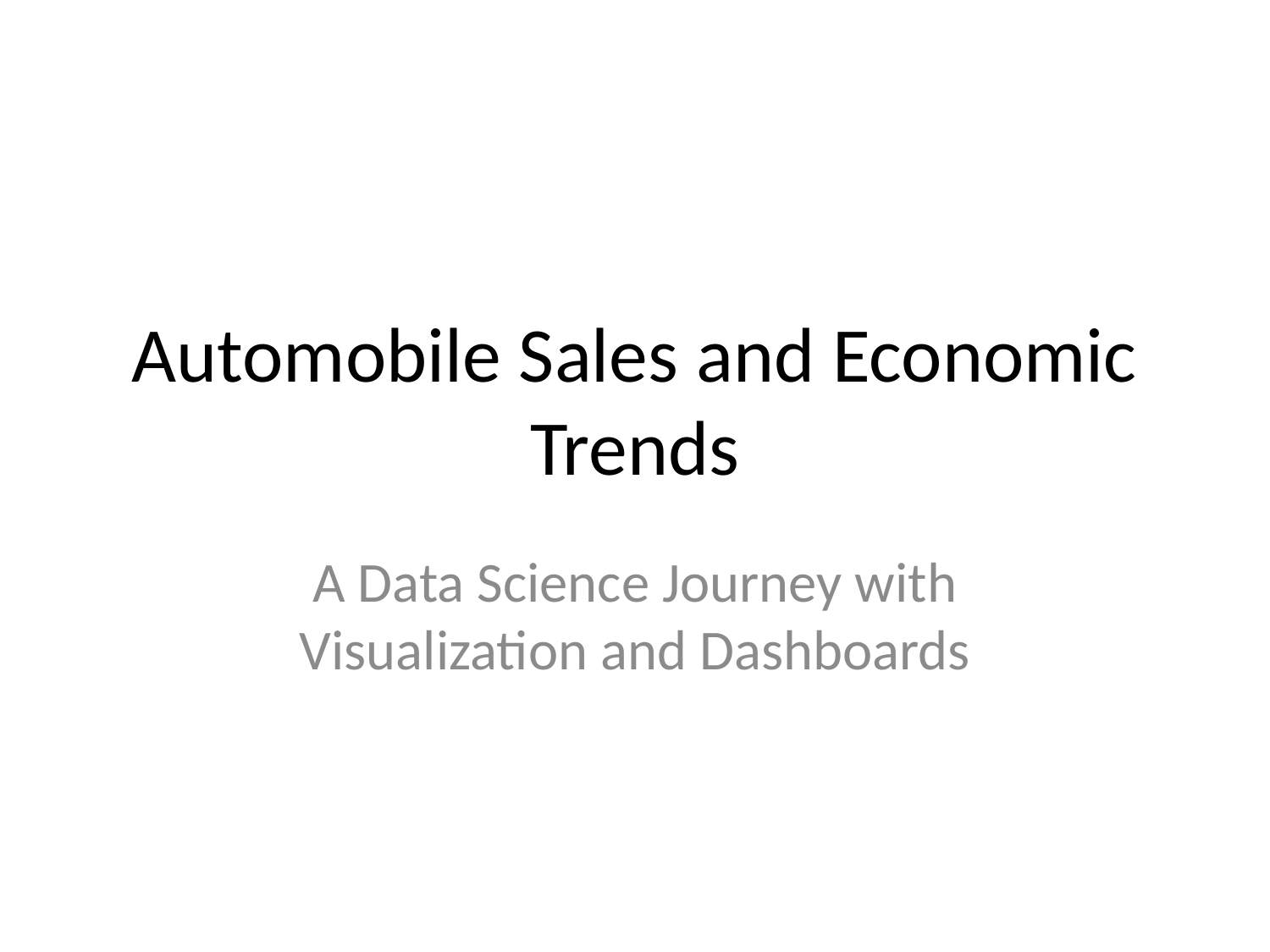

# Automobile Sales and Economic Trends
A Data Science Journey with Visualization and Dashboards